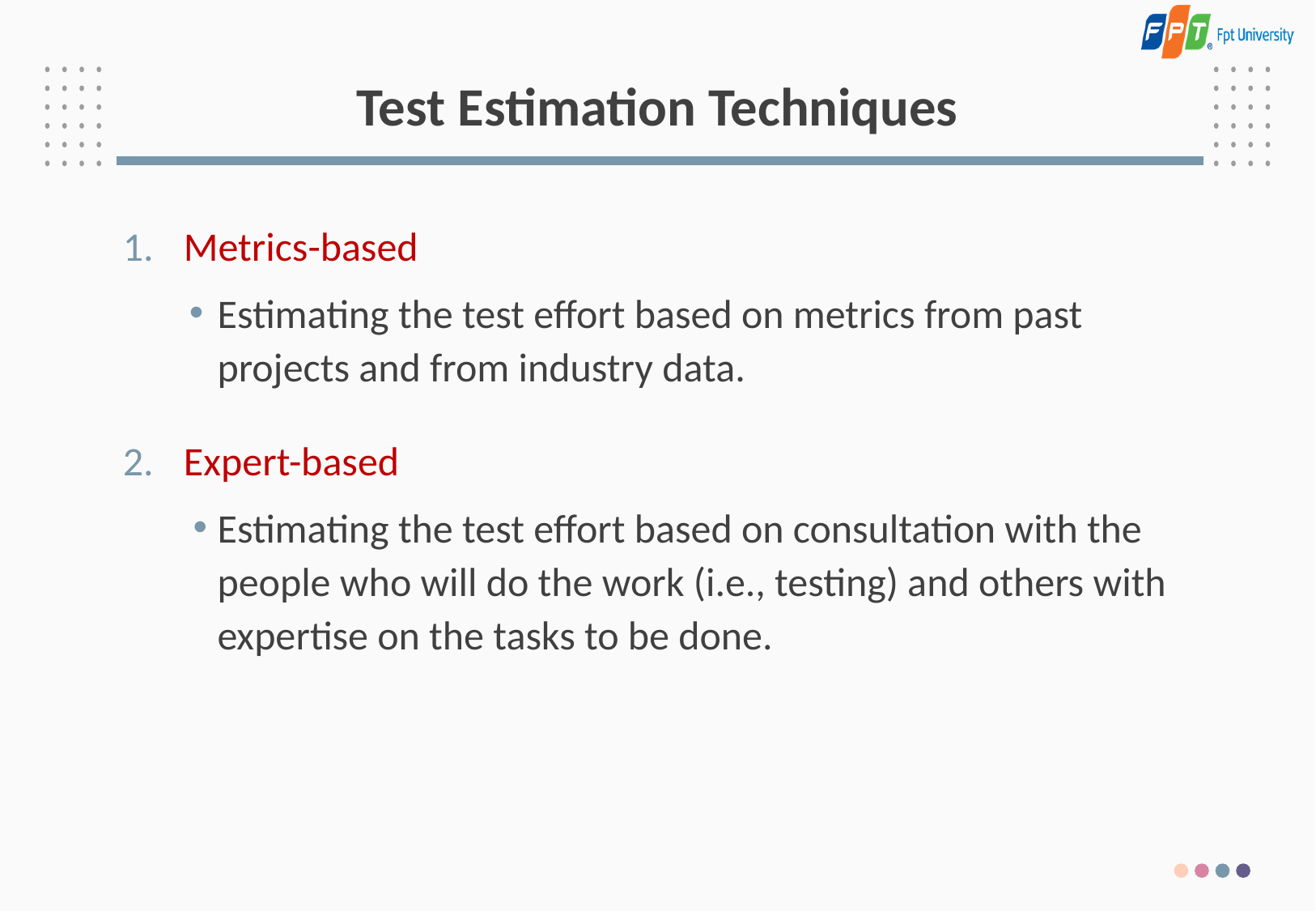

# Test Estimation Techniques
Metrics-based
Estimating the test effort based on metrics from past projects and from industry data.
Expert-based
Estimating the test effort based on consultation with the people who will do the work (i.e., testing) and others with expertise on the tasks to be done.